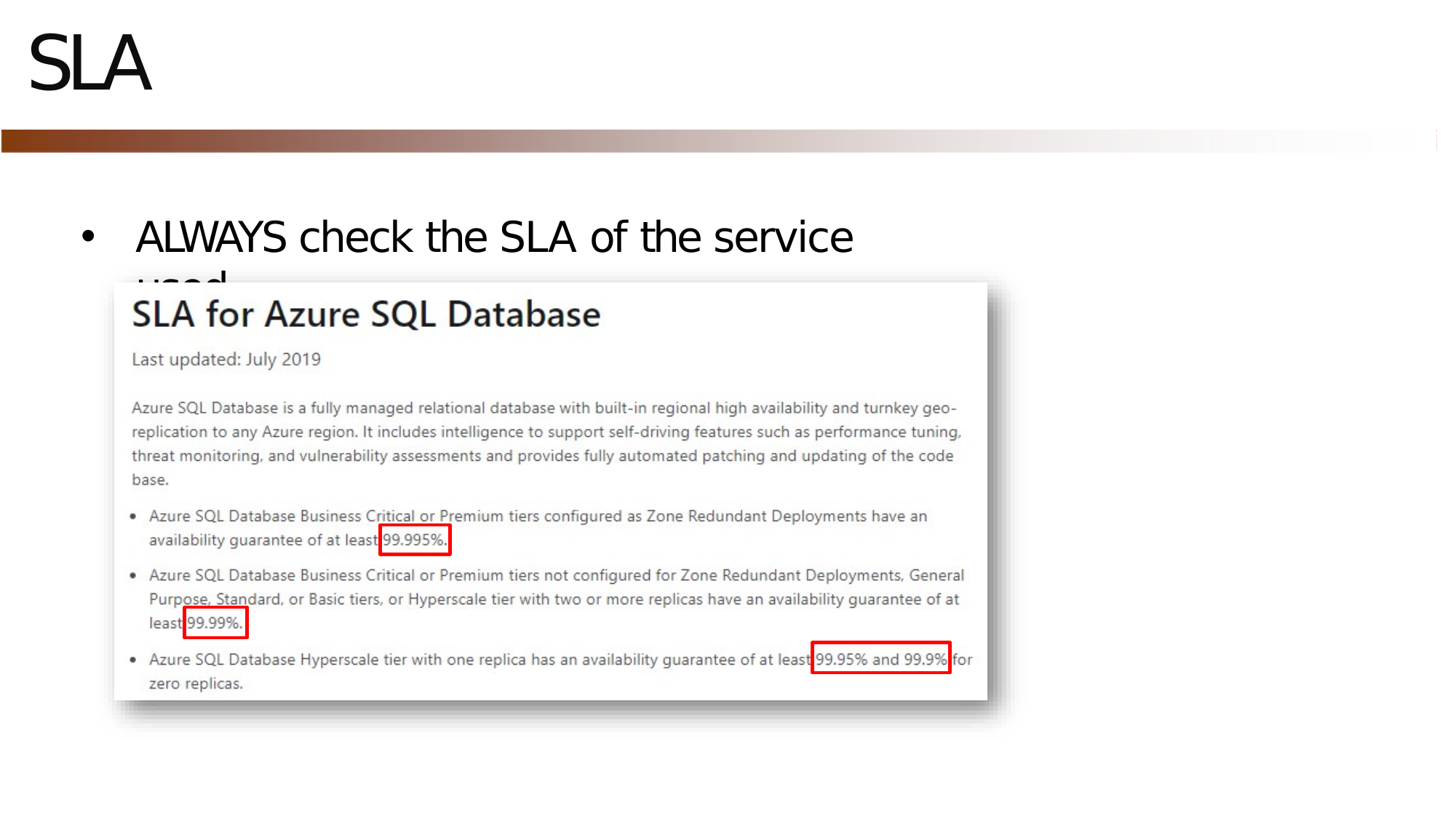

# SLA

ALWAYS check the SLA of the service used